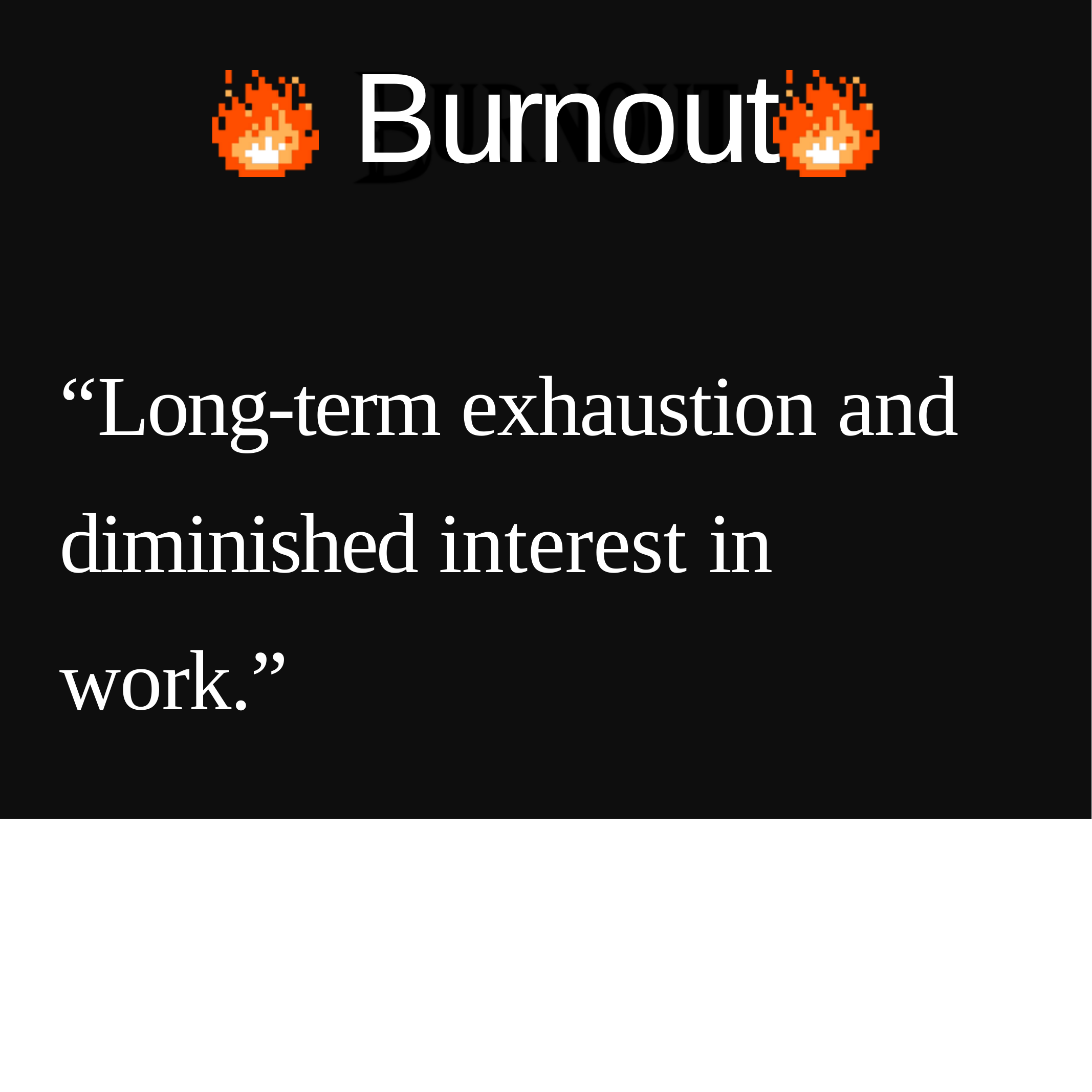

# Burnout

“Long-term exhaustion and  diminished interest in work.”